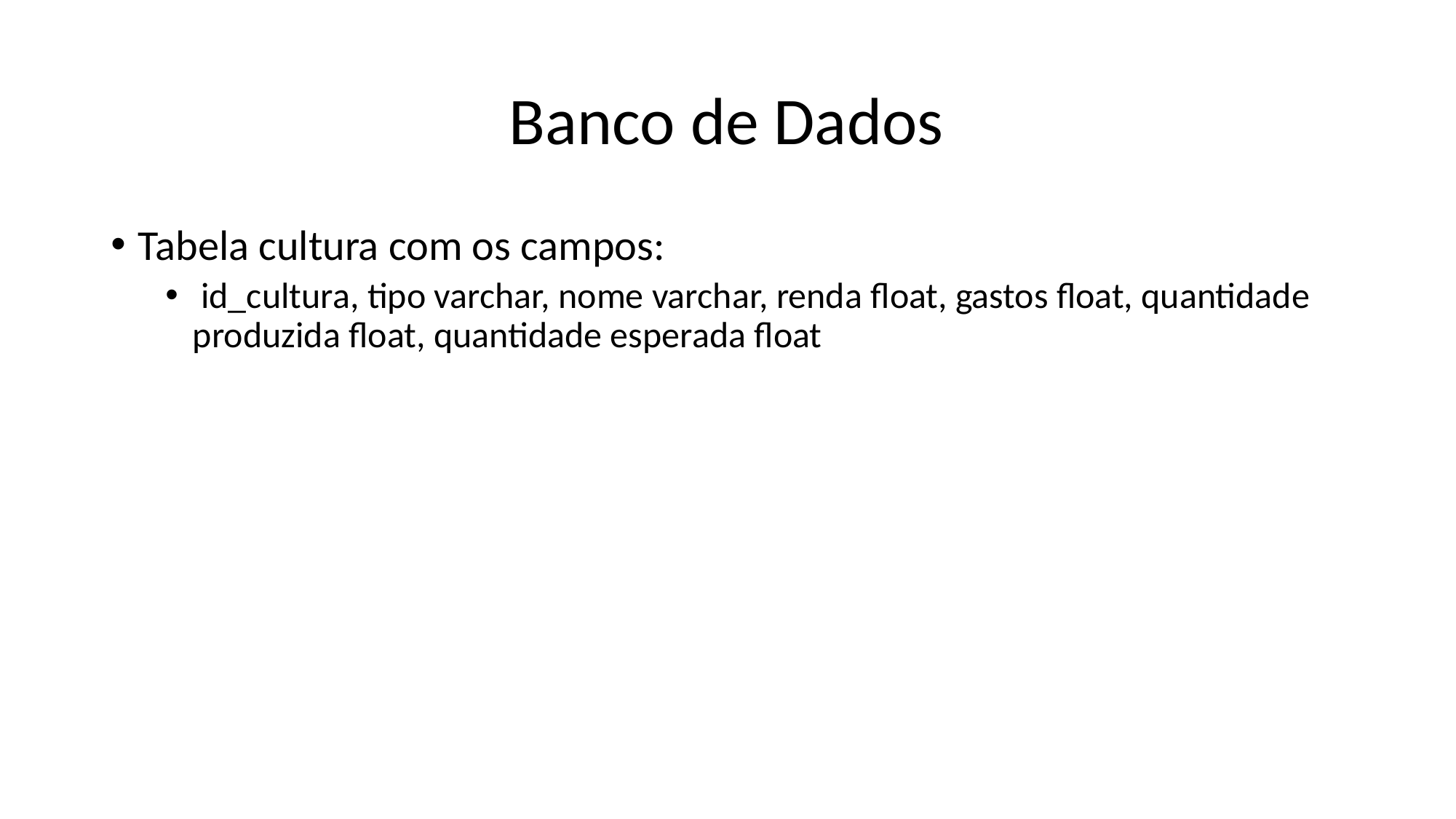

# Banco de Dados
Tabela cultura com os campos:
 id_cultura, tipo varchar, nome varchar, renda float, gastos float, quantidade produzida float, quantidade esperada float